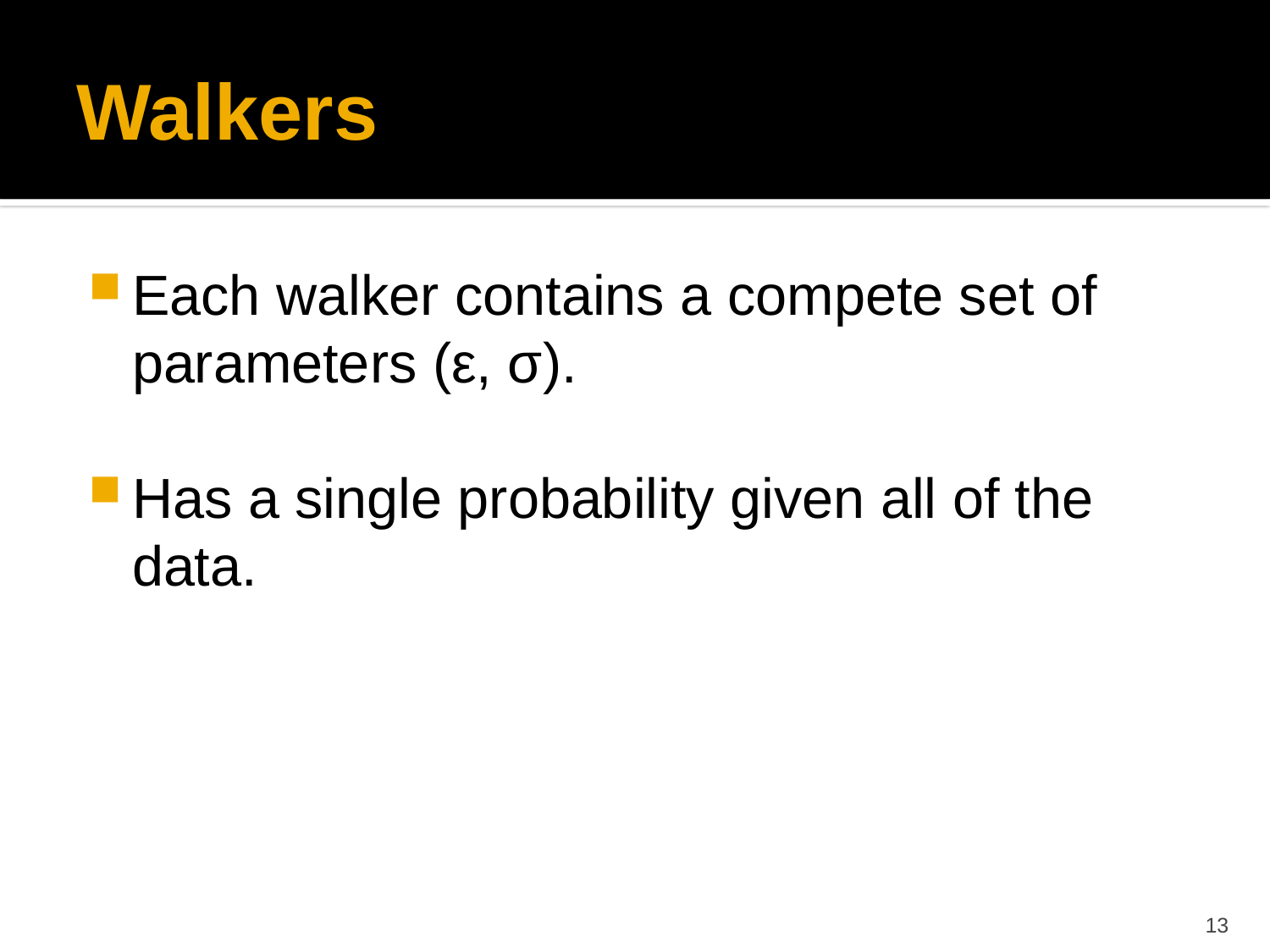

# Walkers
Each walker contains a compete set of parameters (ε, σ).

Has a single probability given all of the data.

13